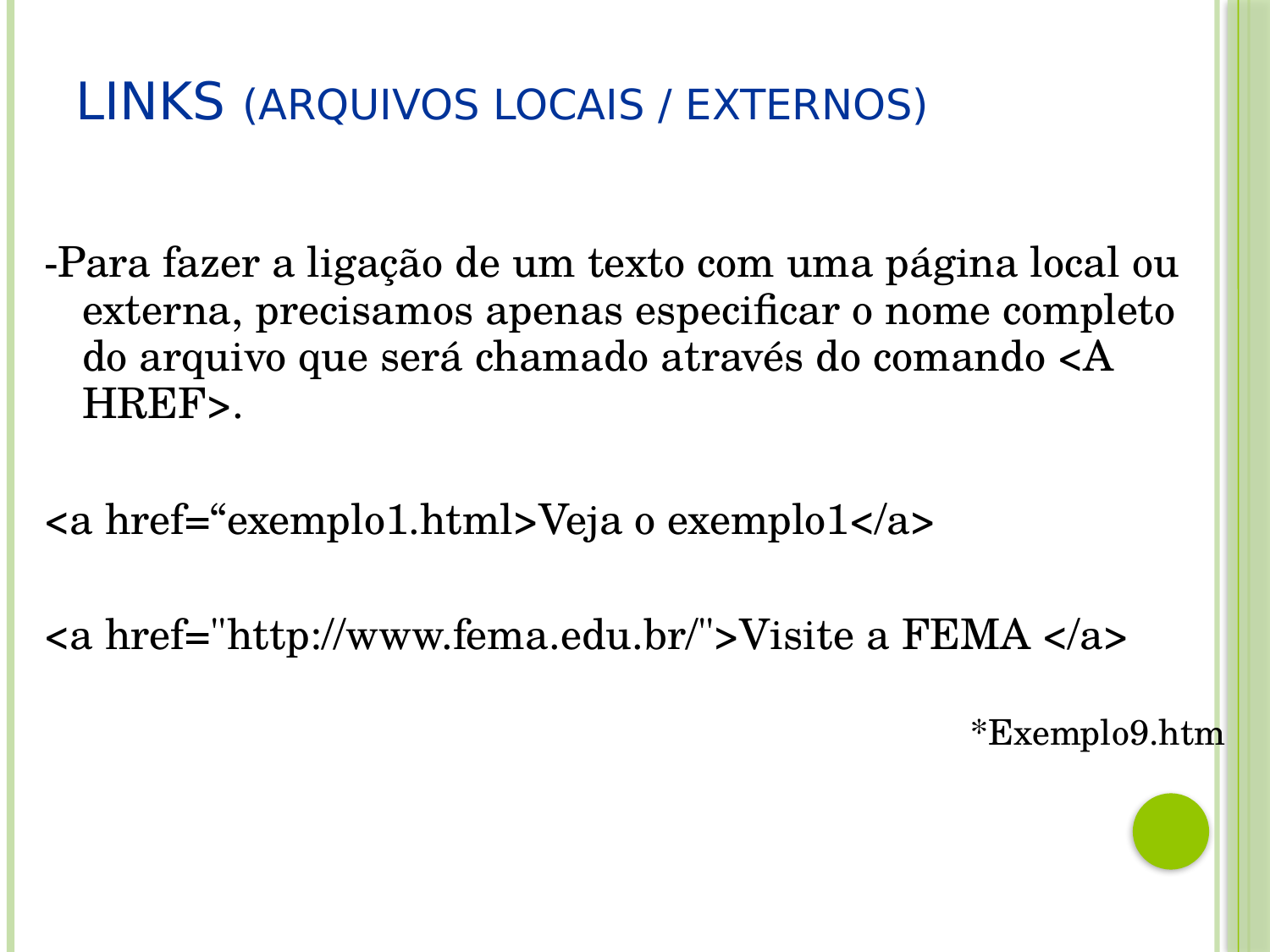

# Links (arquivos locais / externos)
-Para fazer a ligação de um texto com uma página local ou externa, precisamos apenas especificar o nome completo do arquivo que será chamado através do comando <A HREF>.

<a href=“exemplo1.html>Veja o exemplo1</a>

<a href="http://www.fema.edu.br/">Visite a FEMA </a>

*Exemplo9.htm